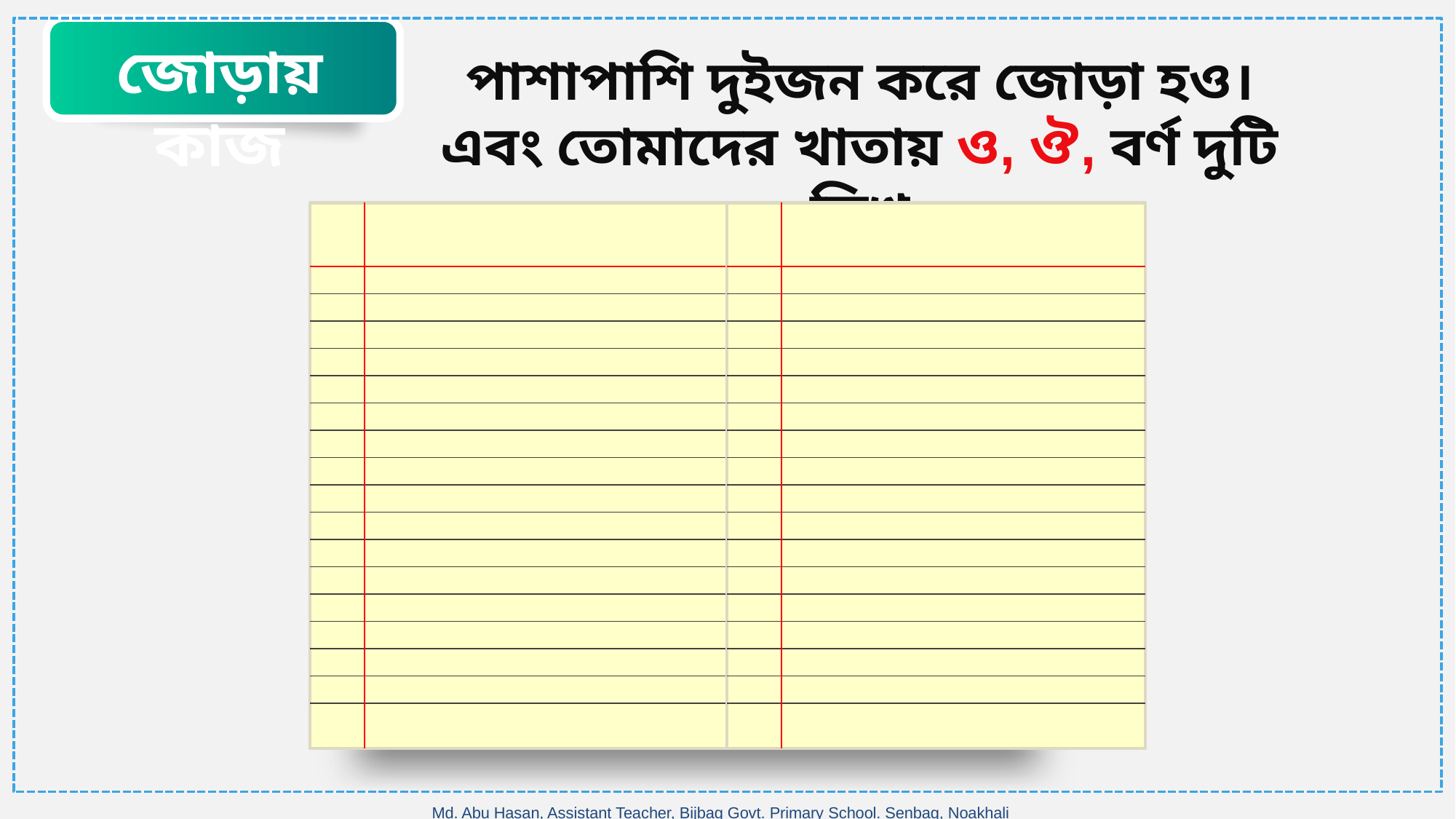

জোড়ায় কাজ

পাশাপাশি দুইজন করে জোড়া হও। এবং তোমাদের খাতায় ও, ঔ, বর্ণ দুটি লিখ